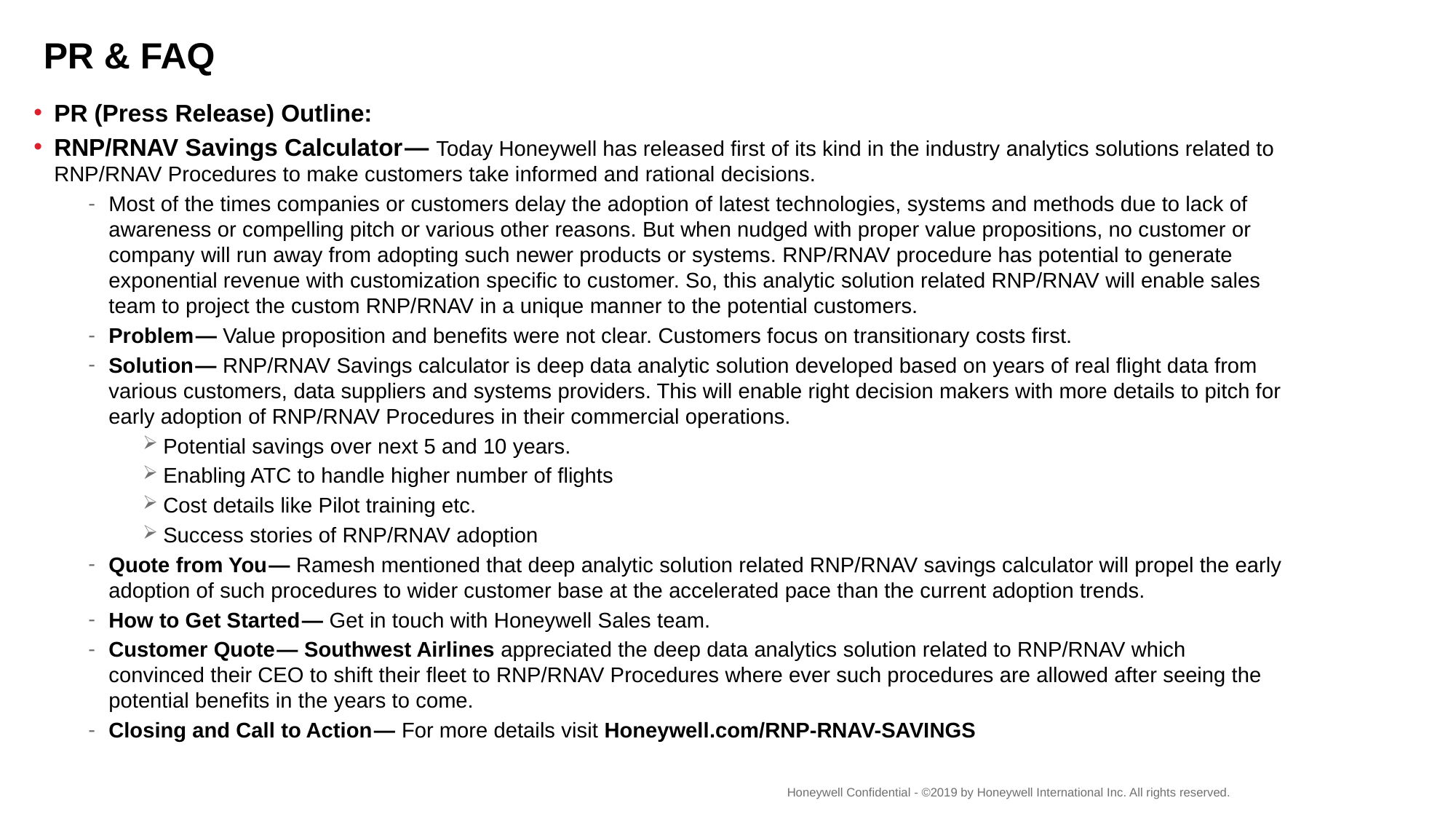

3
PR & FAQ
PR (Press Release) Outline:
RNP/RNAV Savings Calculator — Today Honeywell has released first of its kind in the industry analytics solutions related to RNP/RNAV Procedures to make customers take informed and rational decisions.
Most of the times companies or customers delay the adoption of latest technologies, systems and methods due to lack of awareness or compelling pitch or various other reasons. But when nudged with proper value propositions, no customer or company will run away from adopting such newer products or systems. RNP/RNAV procedure has potential to generate exponential revenue with customization specific to customer. So, this analytic solution related RNP/RNAV will enable sales team to project the custom RNP/RNAV in a unique manner to the potential customers.
Problem — Value proposition and benefits were not clear. Customers focus on transitionary costs first.
Solution — RNP/RNAV Savings calculator is deep data analytic solution developed based on years of real flight data from various customers, data suppliers and systems providers. This will enable right decision makers with more details to pitch for early adoption of RNP/RNAV Procedures in their commercial operations.
Potential savings over next 5 and 10 years.
Enabling ATC to handle higher number of flights
Cost details like Pilot training etc.
Success stories of RNP/RNAV adoption
Quote from You — Ramesh mentioned that deep analytic solution related RNP/RNAV savings calculator will propel the early adoption of such procedures to wider customer base at the accelerated pace than the current adoption trends.
How to Get Started — Get in touch with Honeywell Sales team.
Customer Quote — Southwest Airlines appreciated the deep data analytics solution related to RNP/RNAV which convinced their CEO to shift their fleet to RNP/RNAV Procedures where ever such procedures are allowed after seeing the potential benefits in the years to come.
Closing and Call to Action — For more details visit Honeywell.com/RNP-RNAV-SAVINGS